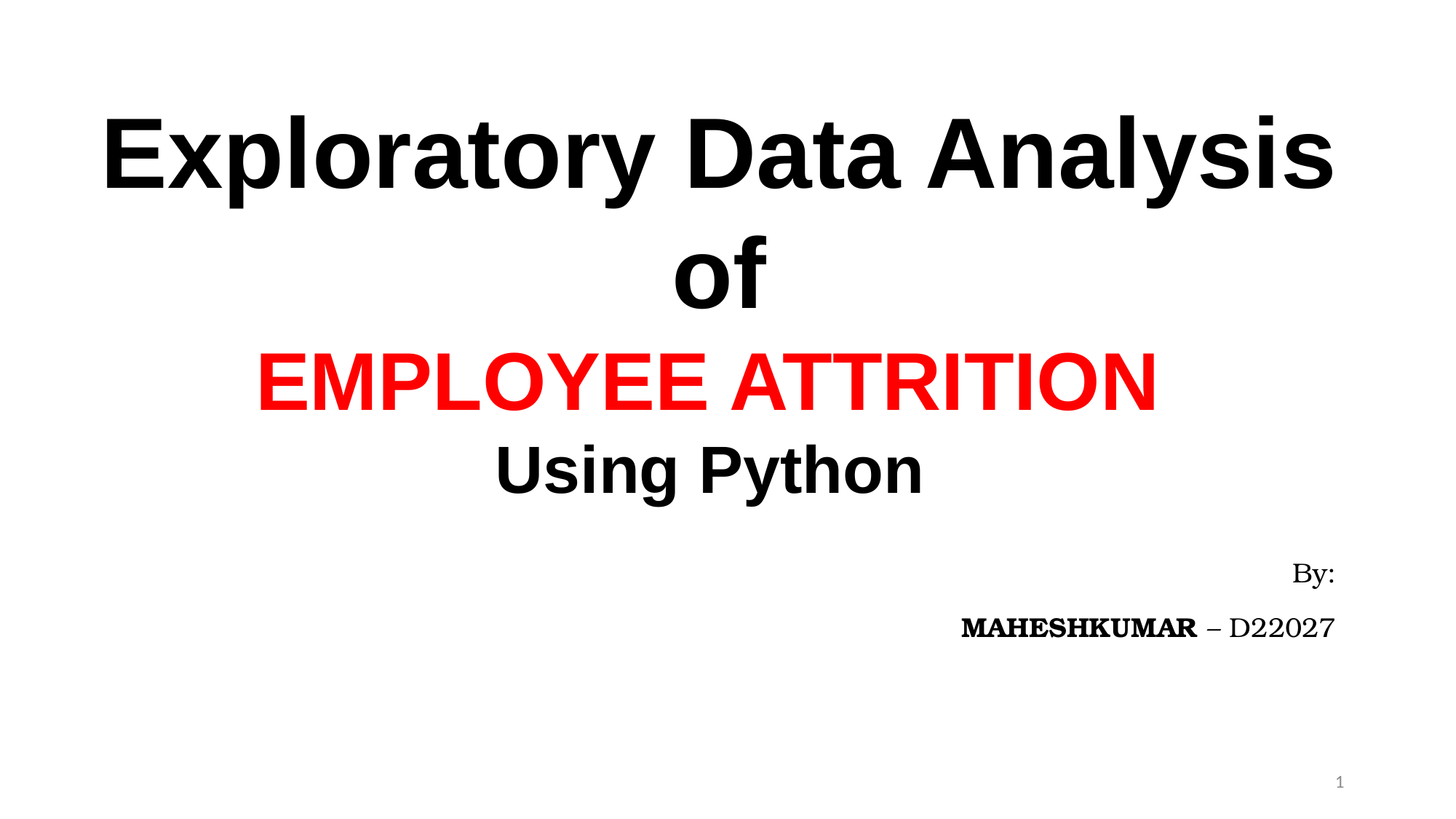

# Exploratory Data Analysis of EMPLOYEE ATTRITION Using Python
By:
MAHESHKUMAR – D22027
1